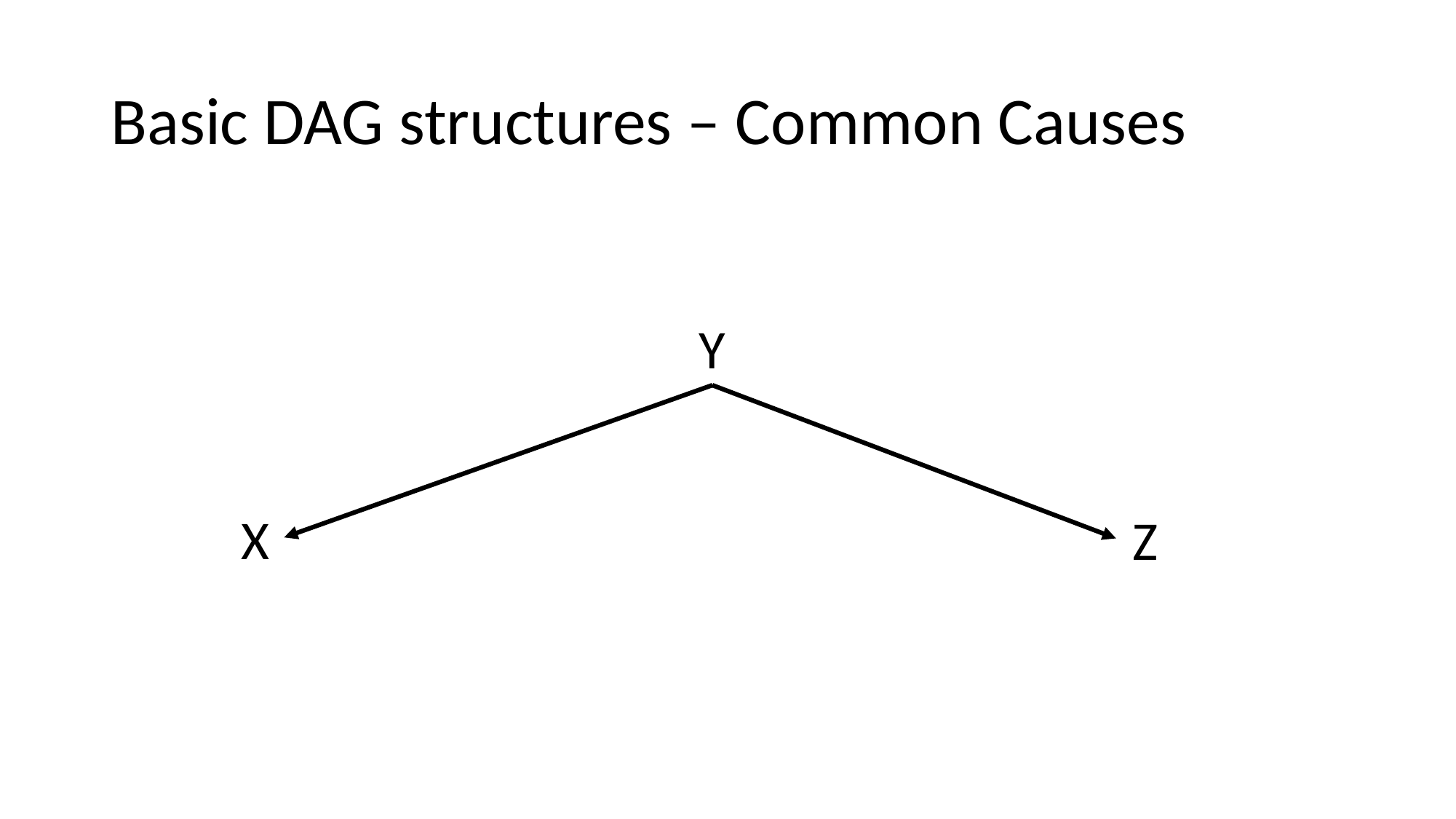

# Basic DAG structures – Common Causes
Y
X
Z